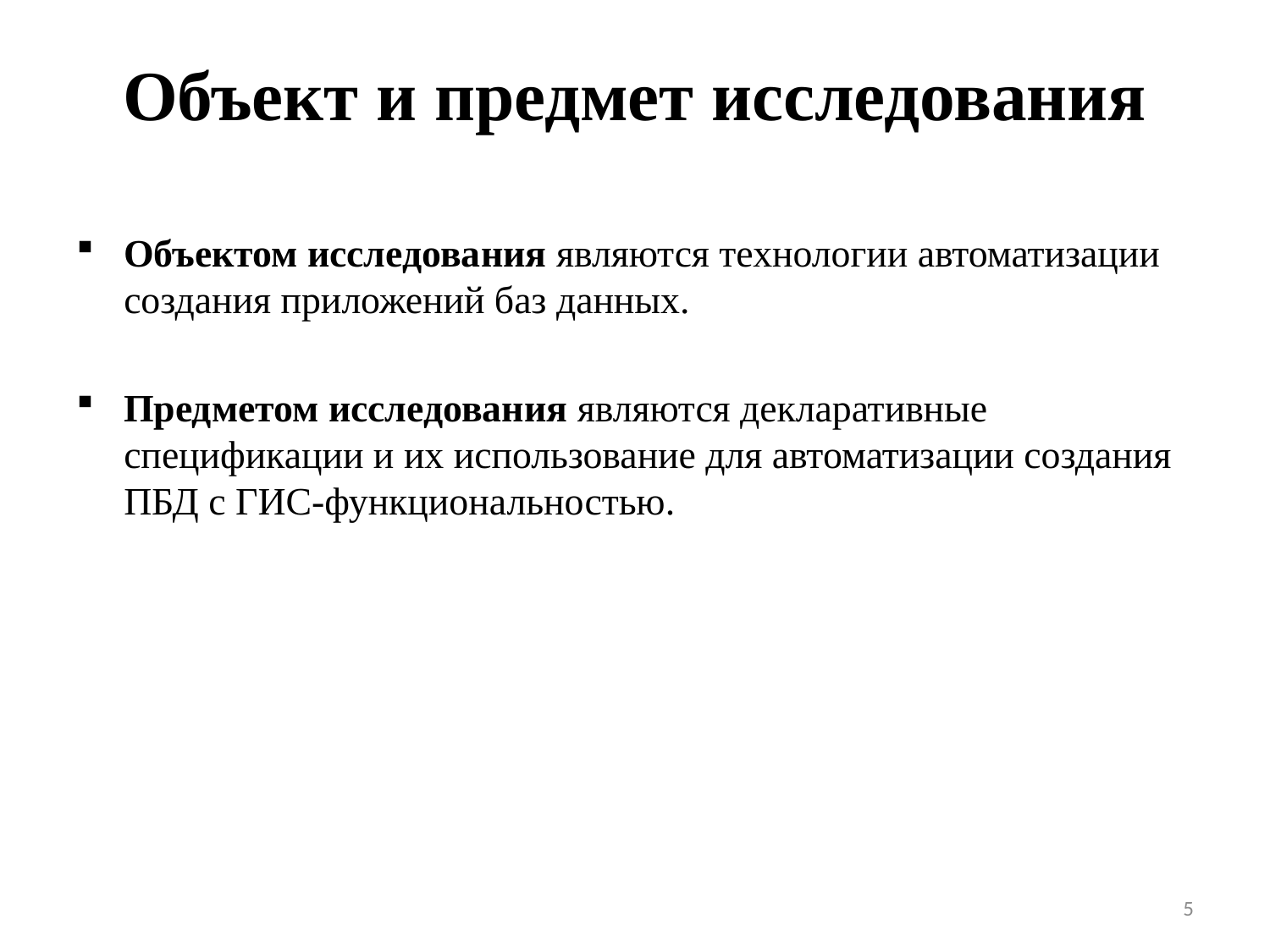

# Объект и предмет исследования
Объектом исследования являются технологии автоматизации создания приложений баз данных.

Предметом исследования являются декларативные спецификации и их использование для автоматизации создания ПБД с ГИС-функциональностью.

5